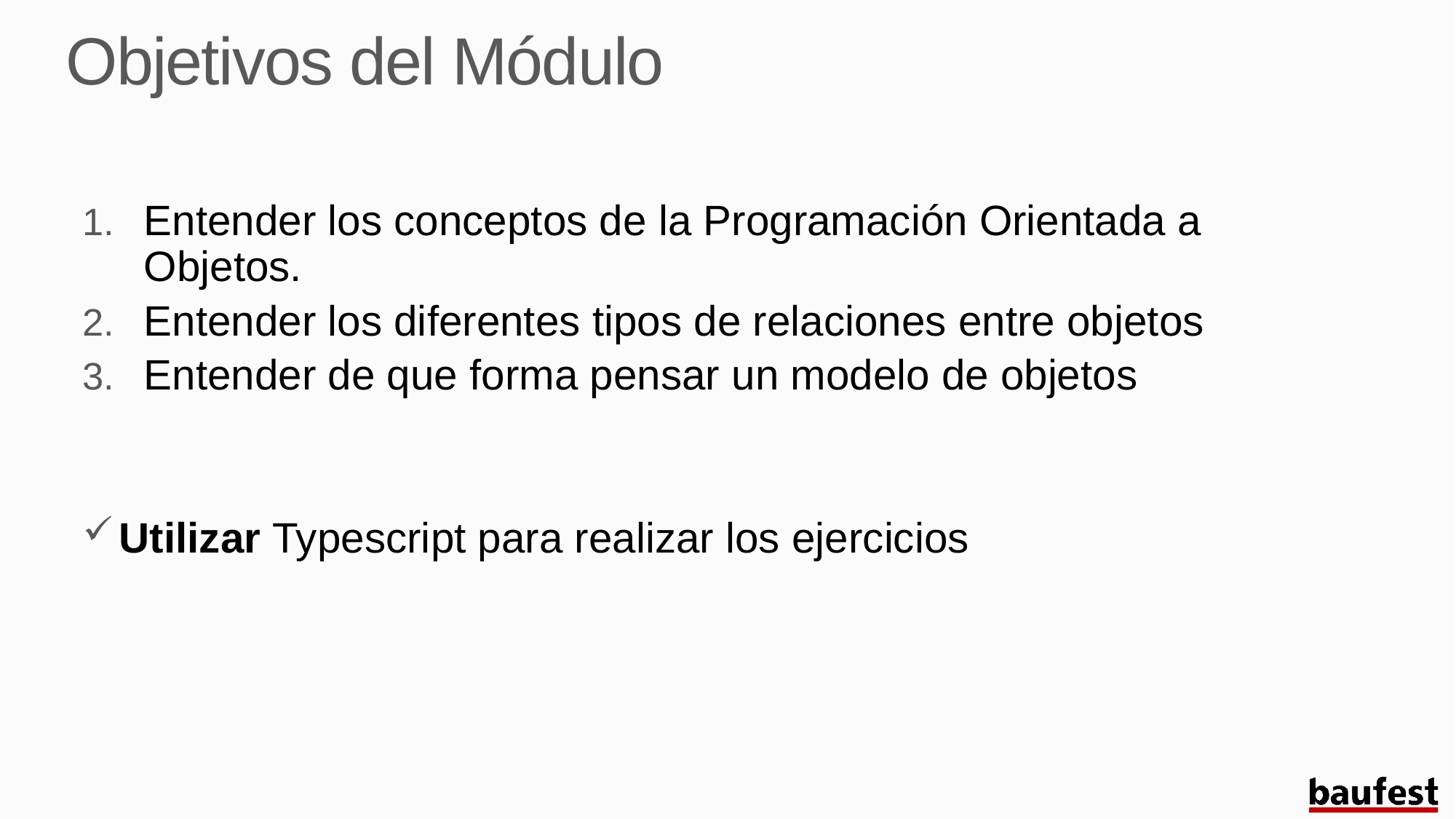

# Objetivos del Módulo

Entender los conceptos de la Programación Orientada a Objetos.
Entender los diferentes tipos de relaciones entre objetos
Entender de que forma pensar un modelo de objetos

Utilizar Typescript para realizar los ejercicios